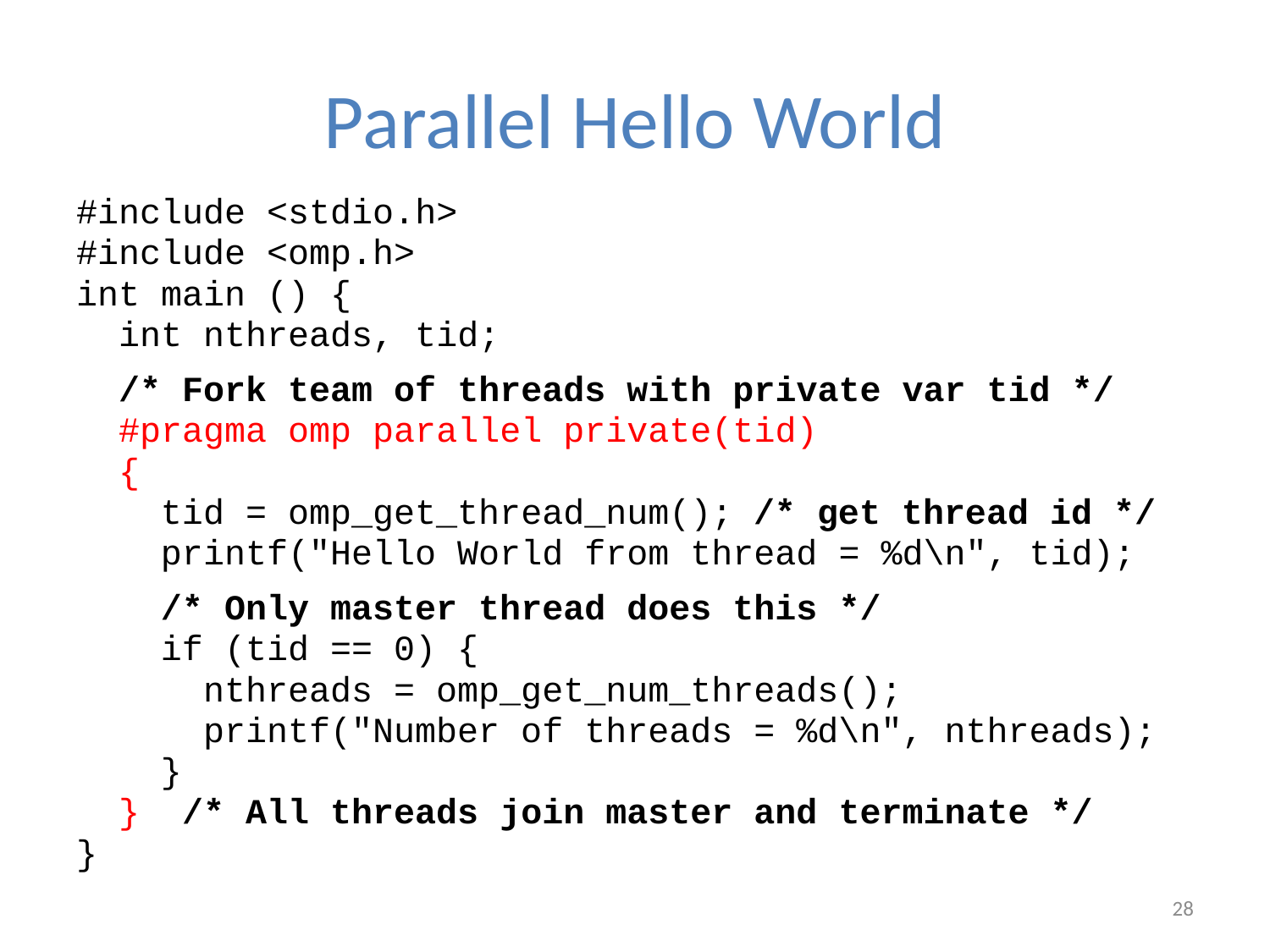

# Parallel Hello World
#include <stdio.h>
#include <omp.h>
int main () {
  int nthreads, tid;
  /* Fork team of threads with private var tid */
  #pragma omp parallel private(tid)
  {
    tid = omp_get_thread_num(); /* get thread id */
    printf("Hello World from thread = %d\n", tid);
    /* Only master thread does this */
    if (tid == 0) {
      nthreads = omp_get_num_threads();
      printf("Number of threads = %d\n", nthreads);
    }
  }  /* All threads join master and terminate */
}

28